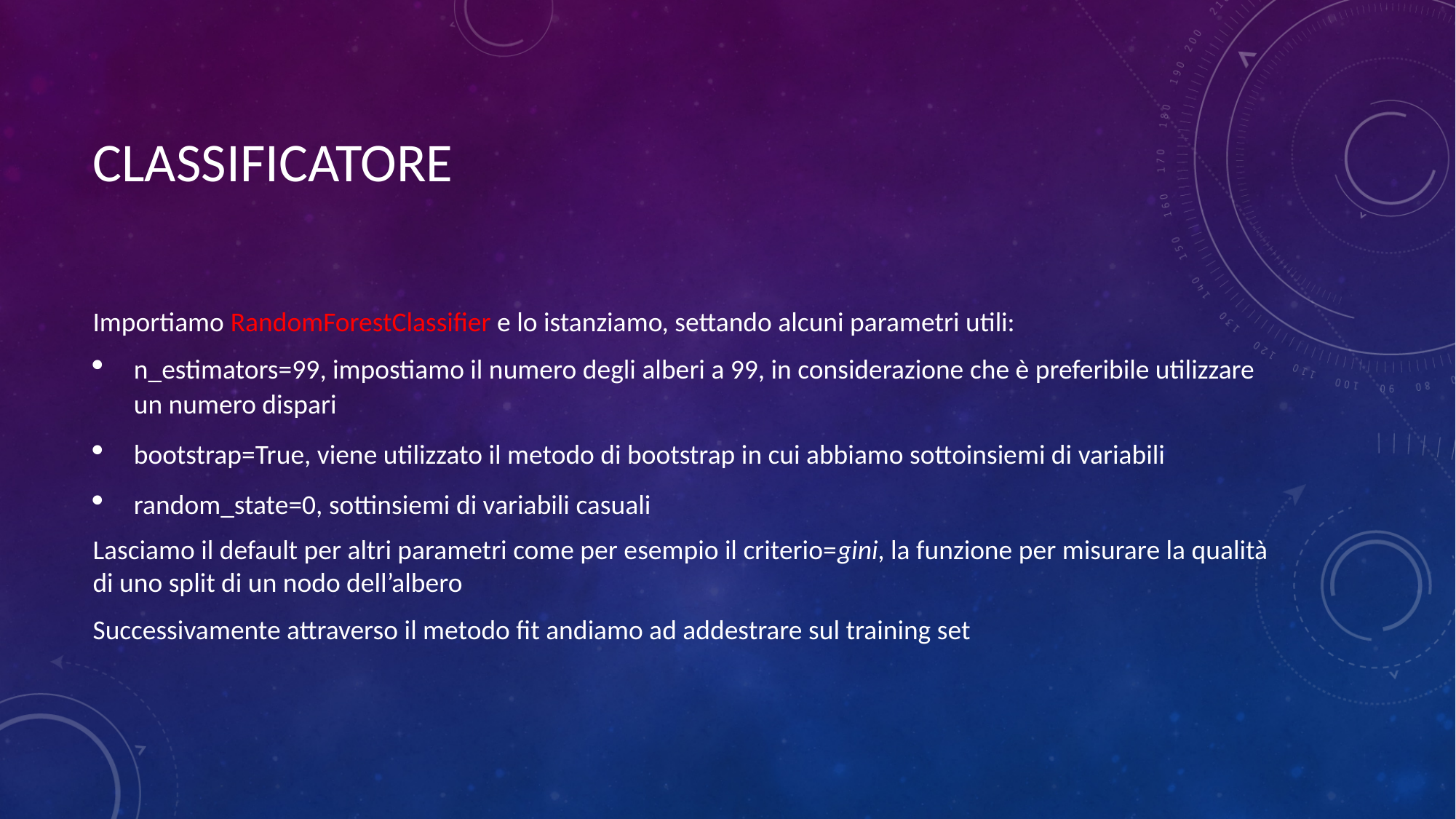

# classificatore
Importiamo RandomForestClassifier e lo istanziamo, settando alcuni parametri utili:
n_estimators=99, impostiamo il numero degli alberi a 99, in considerazione che è preferibile utilizzare un numero dispari
bootstrap=True, viene utilizzato il metodo di bootstrap in cui abbiamo sottoinsiemi di variabili
random_state=0, sottinsiemi di variabili casuali
Lasciamo il default per altri parametri come per esempio il criterio=gini, la funzione per misurare la qualità di uno split di un nodo dell’albero
Successivamente attraverso il metodo fit andiamo ad addestrare sul training set